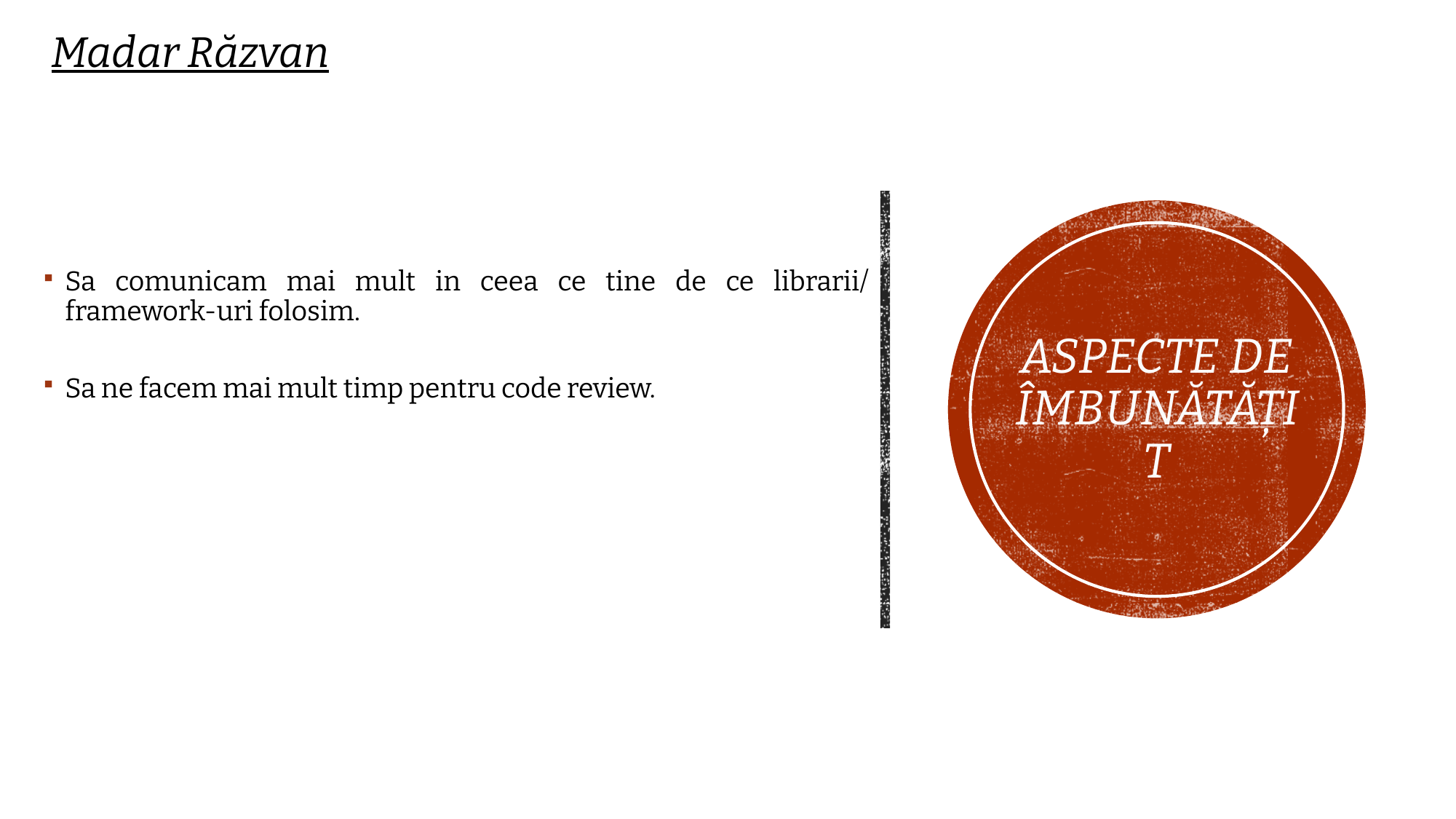

Madar Răzvan
Sa comunicam mai mult in ceea ce tine de ce librarii/ framework-uri folosim.

Sa ne facem mai mult timp pentru code review.

# Aspecte de îmbunătățit